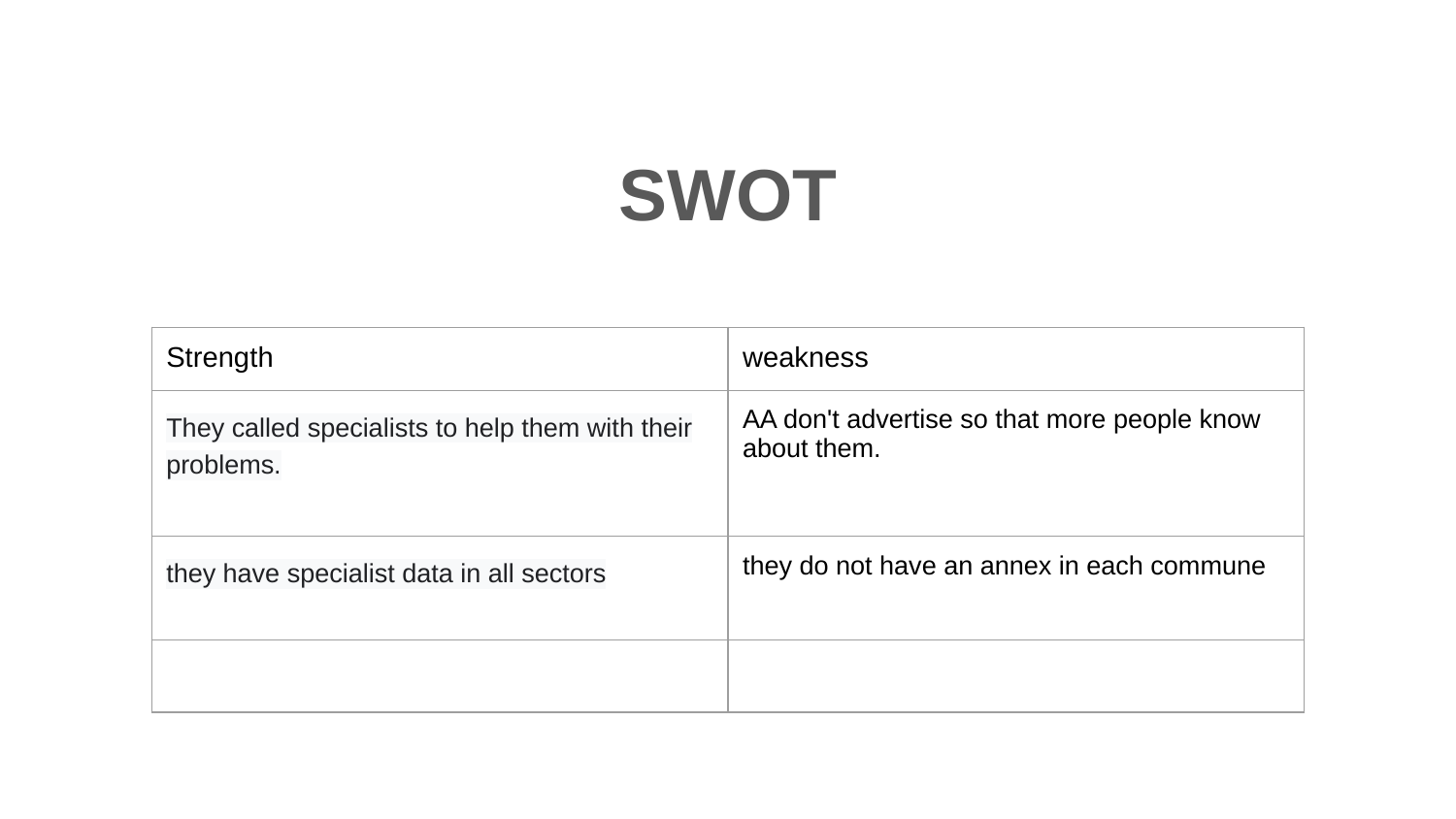

# SWOT
| Strength | weakness |
| --- | --- |
| They called specialists to help them with their problems. | AA don't advertise so that more people know about them. |
| they have specialist data in all sectors | they do not have an annex in each commune |
|  |  |